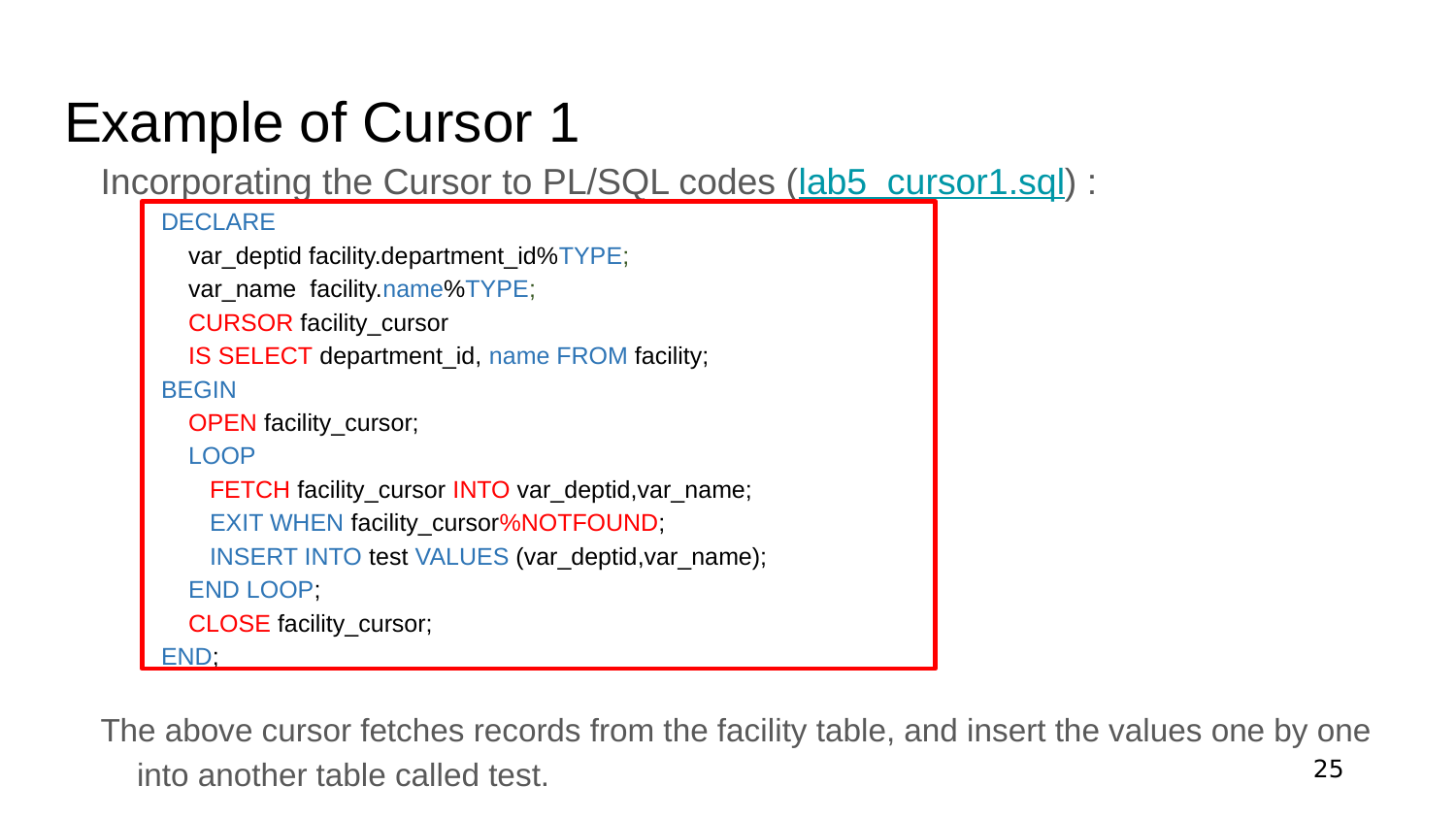

# Example of Cursor 1
Incorporating the Cursor to PL/SQL codes (lab5_cursor1.sql) :
DECLARE
    var_deptid facility.department_id%TYPE;
    var_name  facility.name%TYPE;
    CURSOR facility_cursor
    IS SELECT department_id, name FROM facility;
BEGIN
    OPEN facility_cursor;
    LOOP
    	FETCH facility_cursor INTO var_deptid,var_name;
     	EXIT WHEN facility_cursor%NOTFOUND;
      	INSERT INTO test VALUES (var_deptid,var_name);
    END LOOP;
    CLOSE facility_cursor;
END;

The above cursor fetches records from the facility table, and insert the values one by one into another table called test.

25